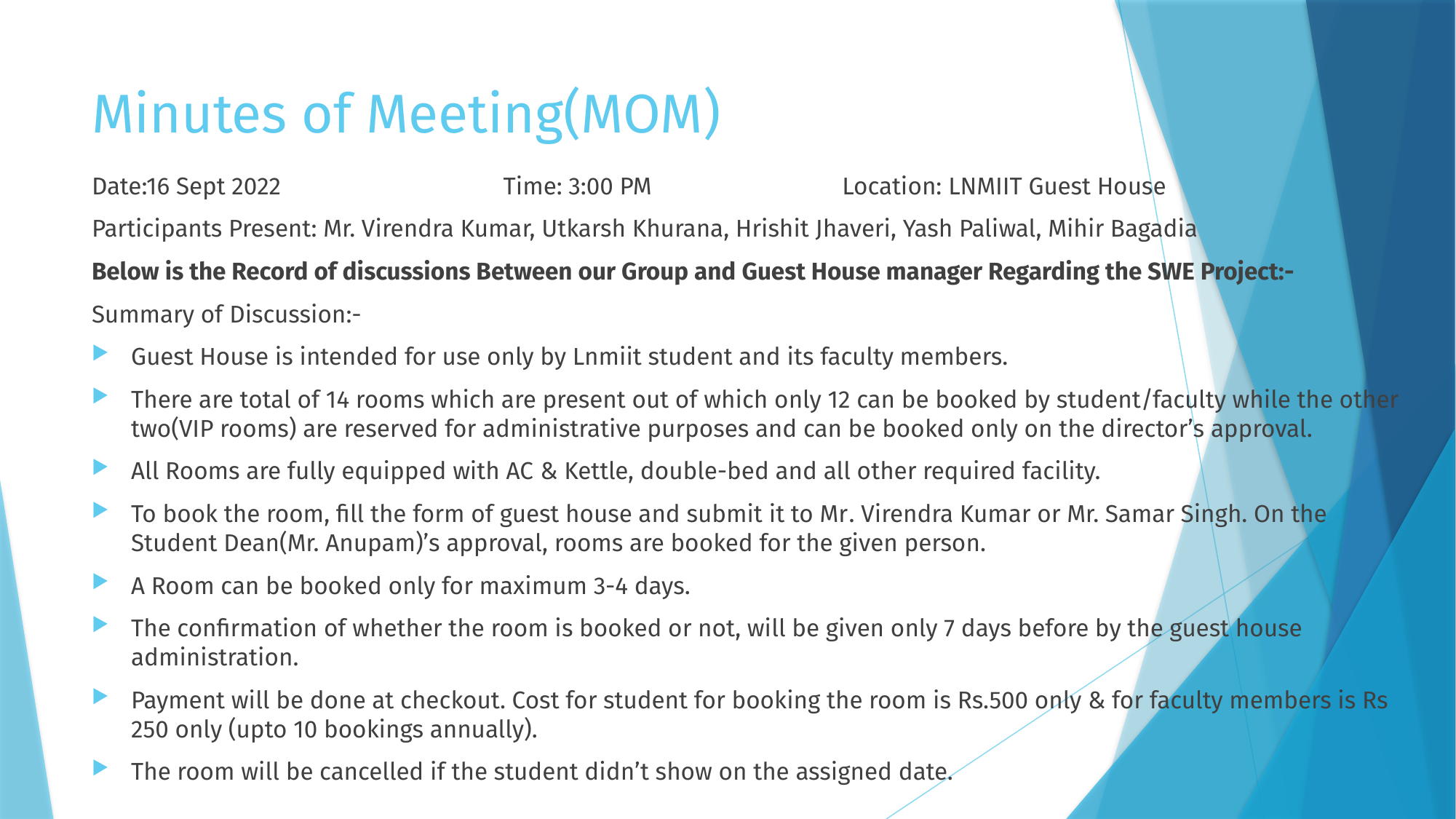

# Minutes of Meeting(MOM)
Date:16 Sept 2022                                   Time: 3:00 PM                              Location: LNMIIT Guest House
Participants Present: Mr. Virendra Kumar, Utkarsh Khurana, Hrishit Jhaveri, Yash Paliwal, Mihir Bagadia
Below is the Record of discussions Between our Group and Guest House manager Regarding the SWE Project:-
Summary of Discussion:-
Guest House is intended for use only by Lnmiit student and its faculty members.
There are total of 14 rooms which are present out of which only 12 can be booked by student/faculty while the other two(VIP rooms) are reserved for administrative purposes and can be booked only on the director’s approval.
All Rooms are fully equipped with AC & Kettle, double-bed and all other required facility.
To book the room, fill the form of guest house and submit it to Mr. Virendra Kumar or Mr. Samar Singh. On the Student Dean(Mr. Anupam)’s approval, rooms are booked for the given person.
A Room can be booked only for maximum 3-4 days.
The confirmation of whether the room is booked or not, will be given only 7 days before by the guest house administration.
Payment will be done at checkout. Cost for student for booking the room is Rs.500 only & for faculty members is Rs 250 only (upto 10 bookings annually).
The room will be cancelled if the student didn’t show on the assigned date.